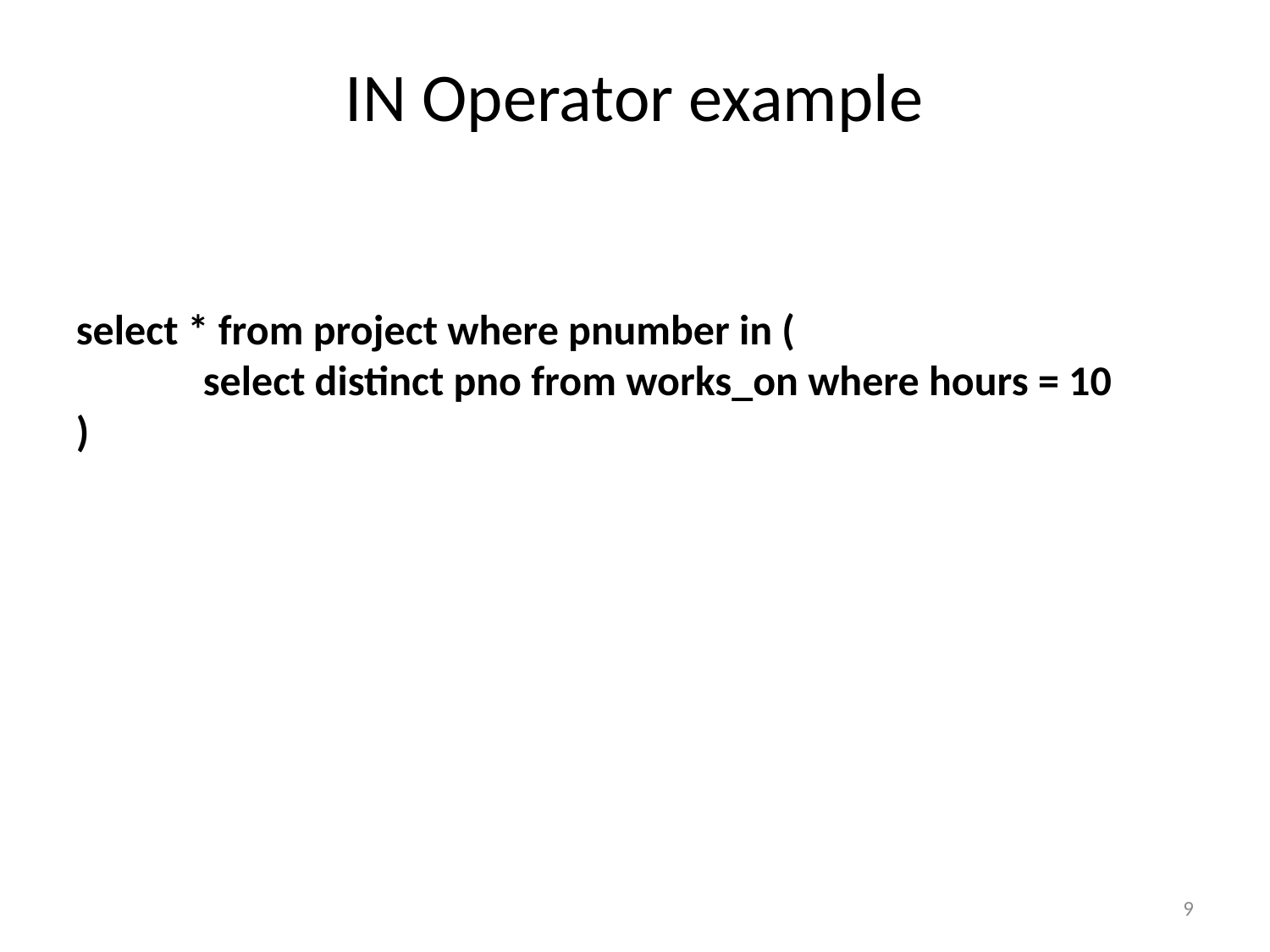

# IN Operator example

select * from project where pnumber in (
	select distinct pno from works_on where hours = 10
)

9